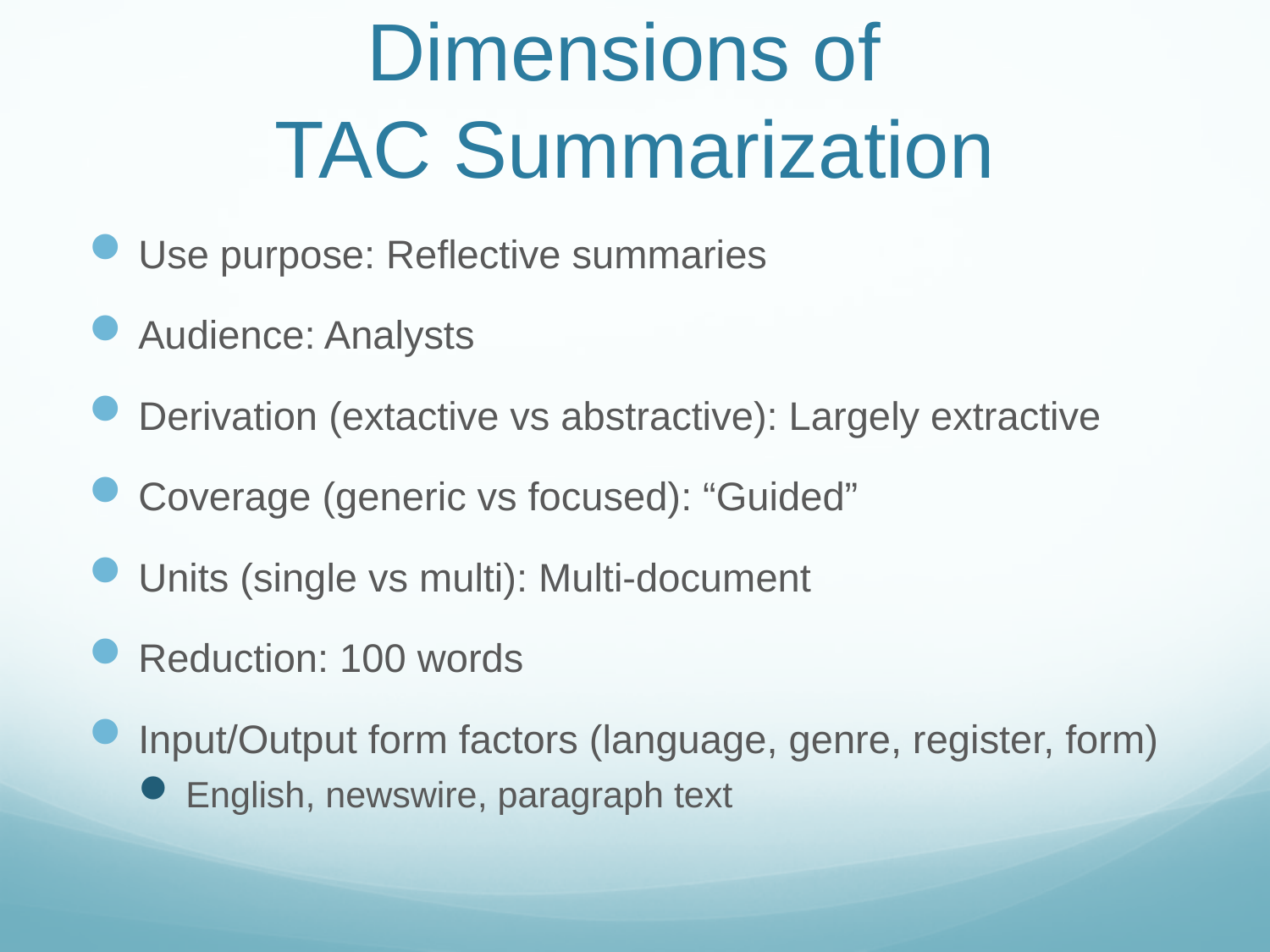

# Dimensions of TAC Summarization
Use purpose: Reflective summaries
Audience: Analysts
Derivation (extactive vs abstractive): Largely extractive
Coverage (generic vs focused): “Guided”
Units (single vs multi): Multi-document
Reduction: 100 words
Input/Output form factors (language, genre, register, form)
English, newswire, paragraph text